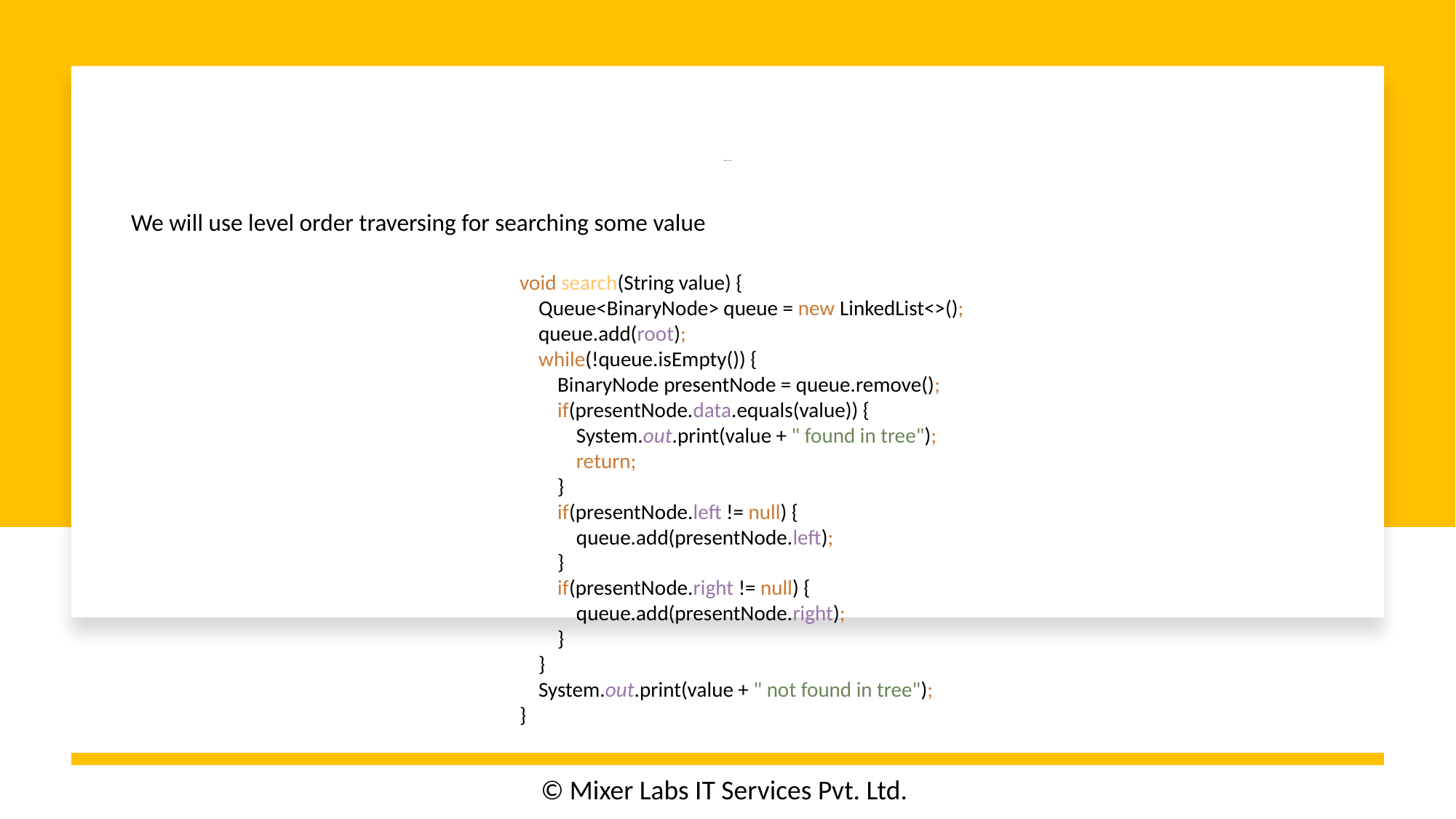

# Search in a tree
We will use level order traversing for searching some value
void search(String value) {
    Queue<BinaryNode> queue = new LinkedList<>();
    queue.add(root);
    while(!queue.isEmpty()) {
        BinaryNode presentNode = queue.remove();
        if(presentNode.data.equals(value)) {
            System.out.print(value + " found in tree");
            return;
        }
        if(presentNode.left != null) {
            queue.add(presentNode.left);
        }
        if(presentNode.right != null) {
            queue.add(presentNode.right);
        }
    }
    System.out.print(value + " not found in tree");
}
© Mixer Labs IT Services Pvt. Ltd.